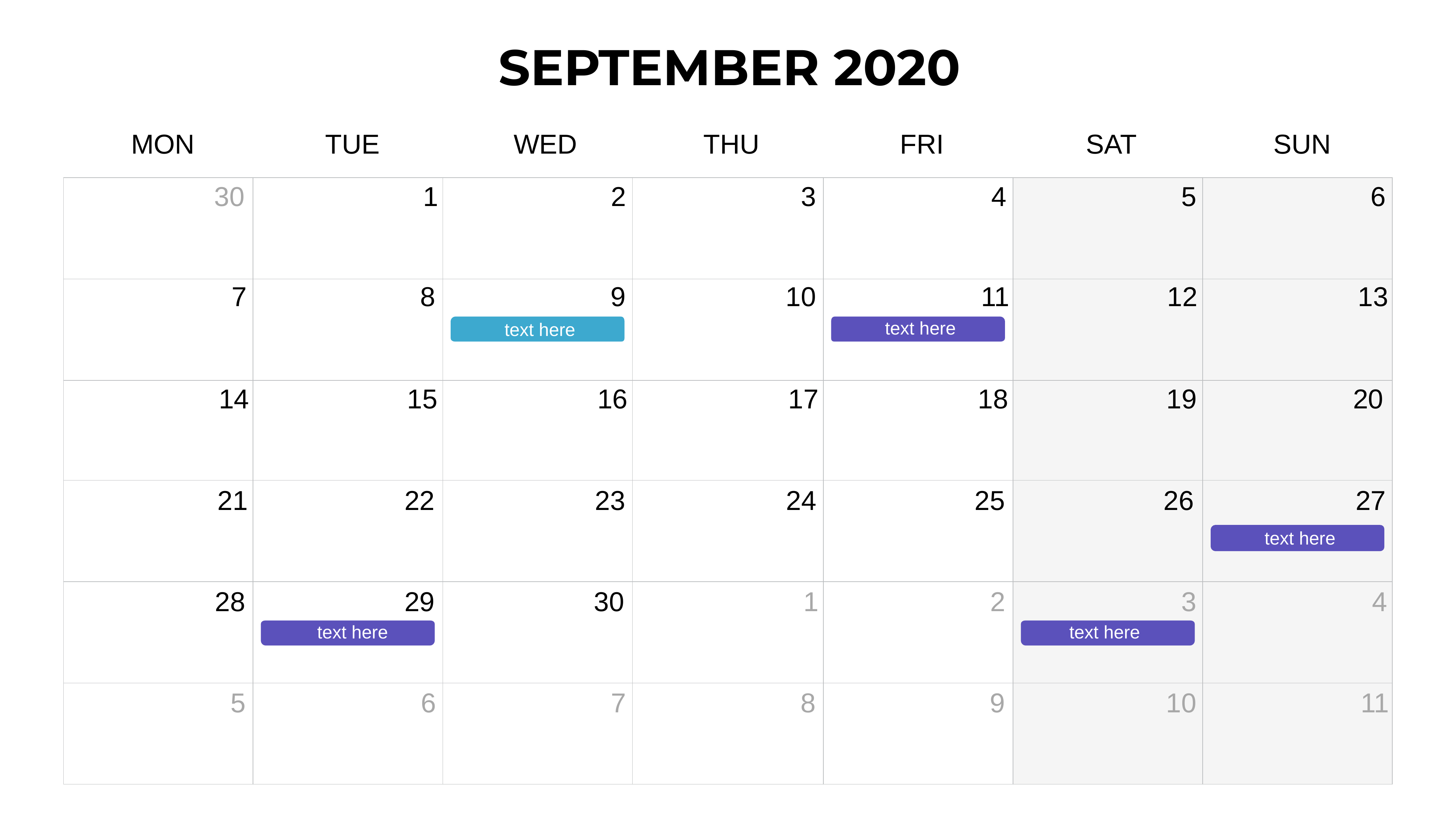

SEPTEMBER 2020
MON
TUE
WED
THU
FRI
SAT
SUN

30
1
2
3
4
5
6
7
8
9
10
11
12
13

 text here

 text here

14
15
16
17
18
19
20

21
22
23
24
25
26
27

 text here

28
29
30
1
2
3
4
 text here
 text here

5
6
7
8
9
10
11